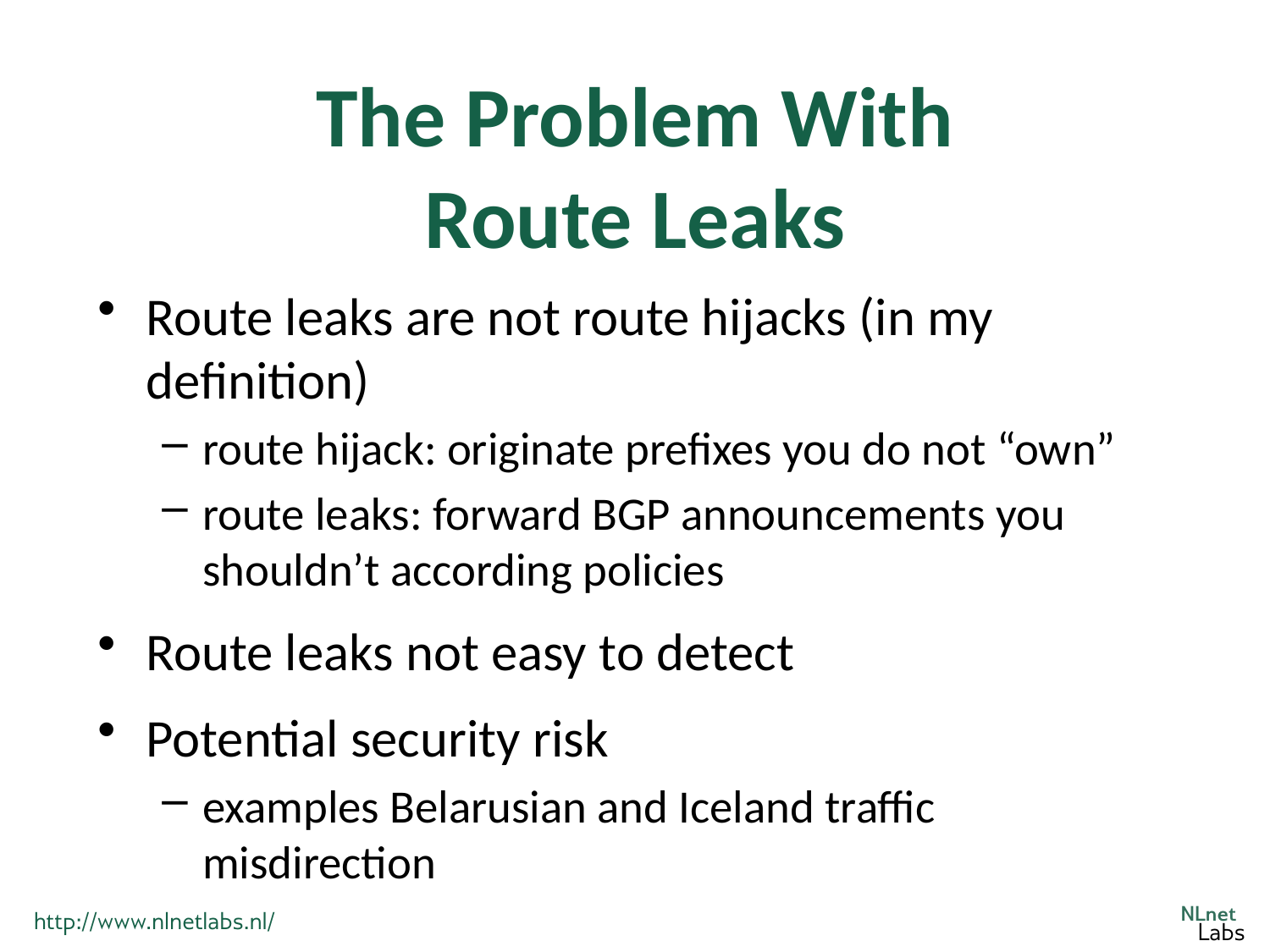

# The Problem With Route Leaks
Route leaks are not route hijacks (in my definition)
route hijack: originate prefixes you do not “own”
route leaks: forward BGP announcements you shouldn’t according policies
Route leaks not easy to detect
Potential security risk
examples Belarusian and Iceland traffic misdirection